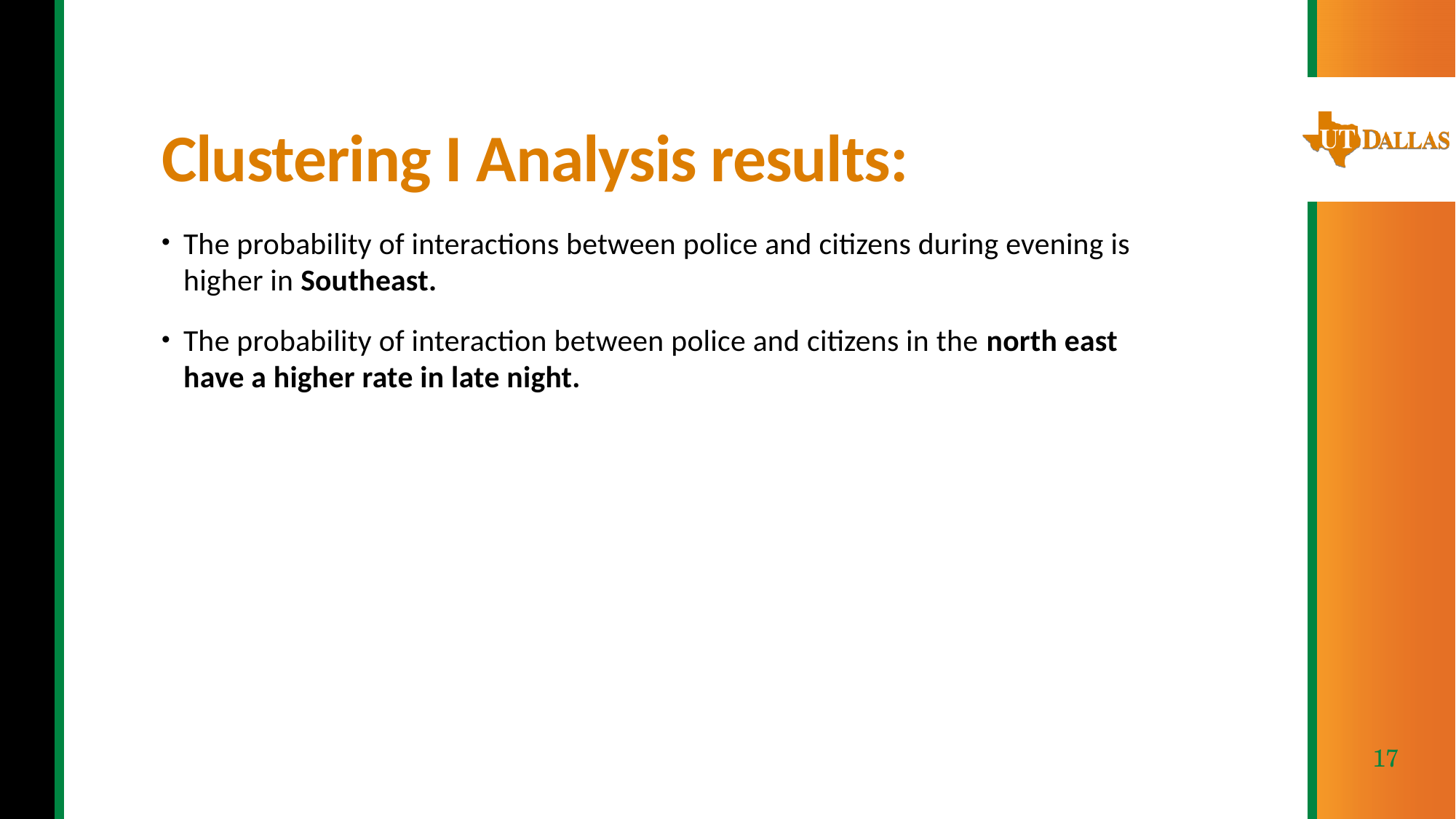

# Clustering I Analysis results:
The probability of interactions between police and citizens during evening is higher in Southeast.
The probability of interaction between police and citizens in the north east have a higher rate in late night.

17